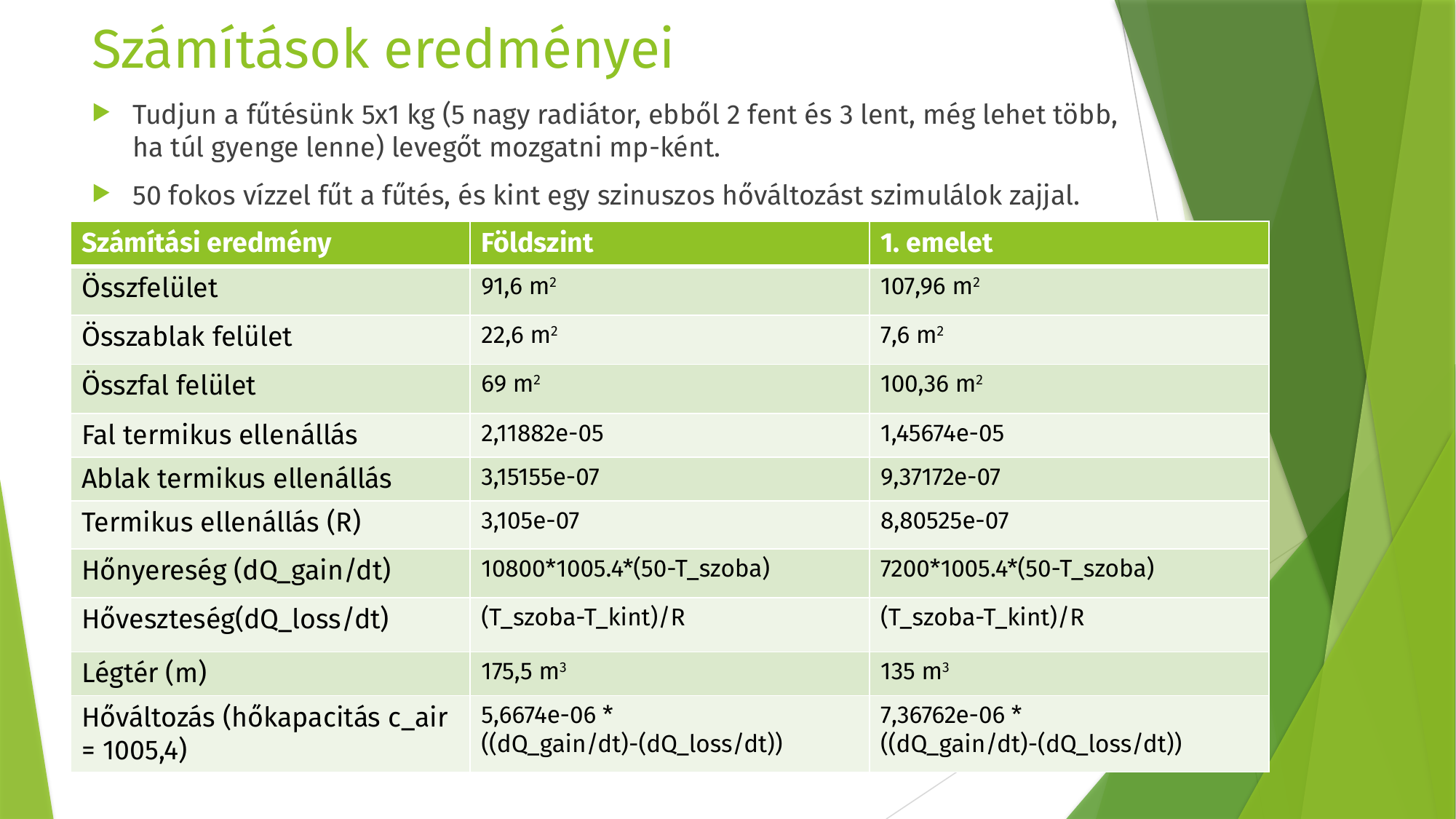

# Számítások eredményei
Tudjun a fűtésünk 5x1 kg (5 nagy radiátor, ebből 2 fent és 3 lent, még lehet több, ha túl gyenge lenne) levegőt mozgatni mp-ként.
50 fokos vízzel fűt a fűtés, és kint egy szinuszos hőváltozást szimulálok zajjal.
| Számítási eredmény | Földszint | 1. emelet |
| --- | --- | --- |
| Összfelület | 91,6 m2 | 107,96 m2 |
| Összablak felület | 22,6 m2 | 7,6 m2 |
| Összfal felület | 69 m2 | 100,36 m2 |
| Fal termikus ellenállás | 2,11882e-05 | 1,45674e-05 |
| Ablak termikus ellenállás | 3,15155e-07 | 9,37172e-07 |
| Termikus ellenállás (R) | 3,105e-07 | 8,80525e-07 |
| Hőnyereség (dQ\_gain/dt) | 10800\*1005.4\*(50-T\_szoba) | 7200\*1005.4\*(50-T\_szoba) |
| Hőveszteség(dQ\_loss/dt) | (T\_szoba-T\_kint)/R | (T\_szoba-T\_kint)/R |
| Légtér (m) | 175,5 m3 | 135 m3 |
| Hőváltozás (hőkapacitás c\_air = 1005,4) | 5,6674e-06 \* ((dQ\_gain/dt)-(dQ\_loss/dt)) | 7,36762e-06 \* ((dQ\_gain/dt)-(dQ\_loss/dt)) |